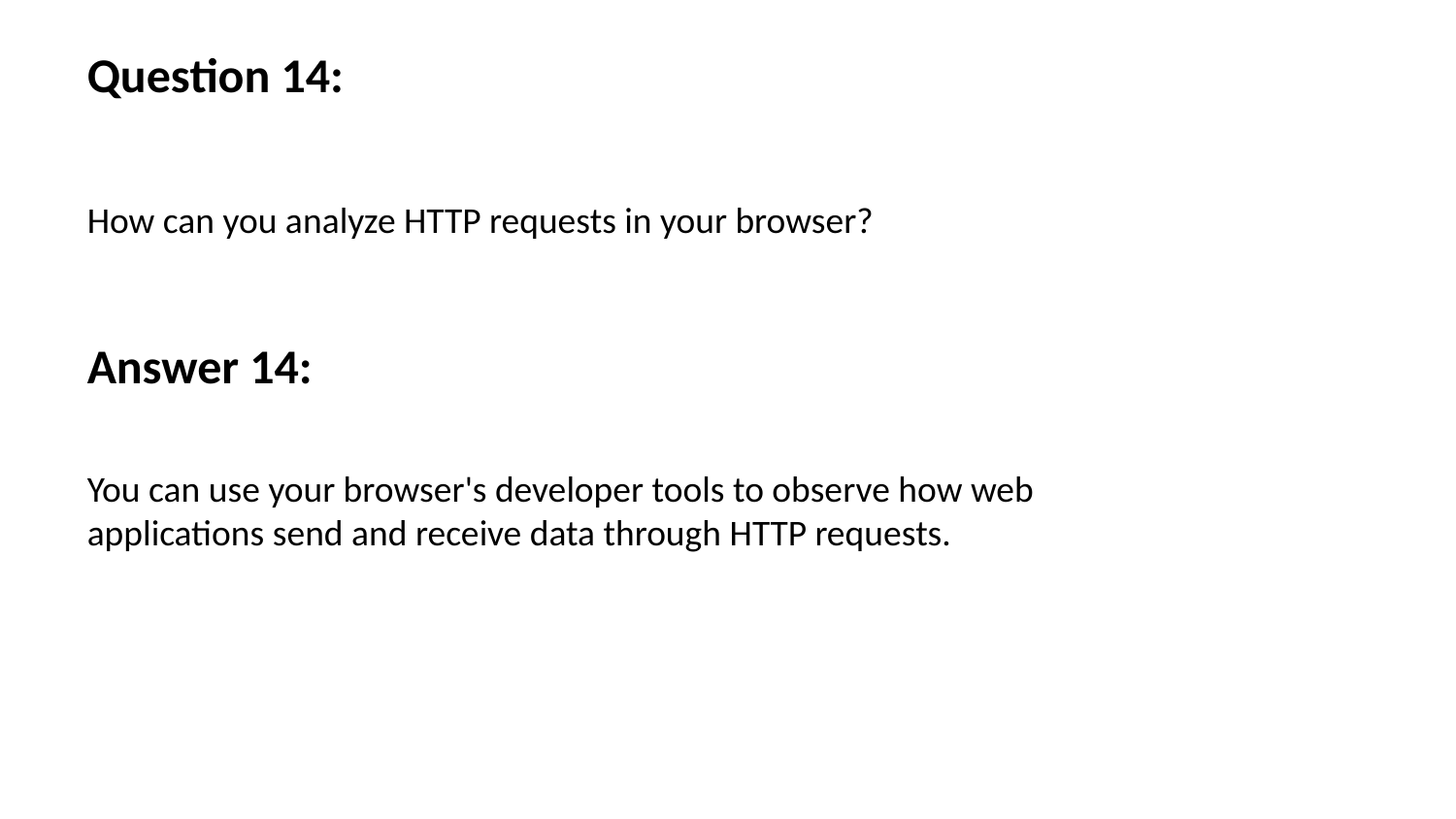

Question 14:
How can you analyze HTTP requests in your browser?
Answer 14:
You can use your browser's developer tools to observe how web applications send and receive data through HTTP requests.